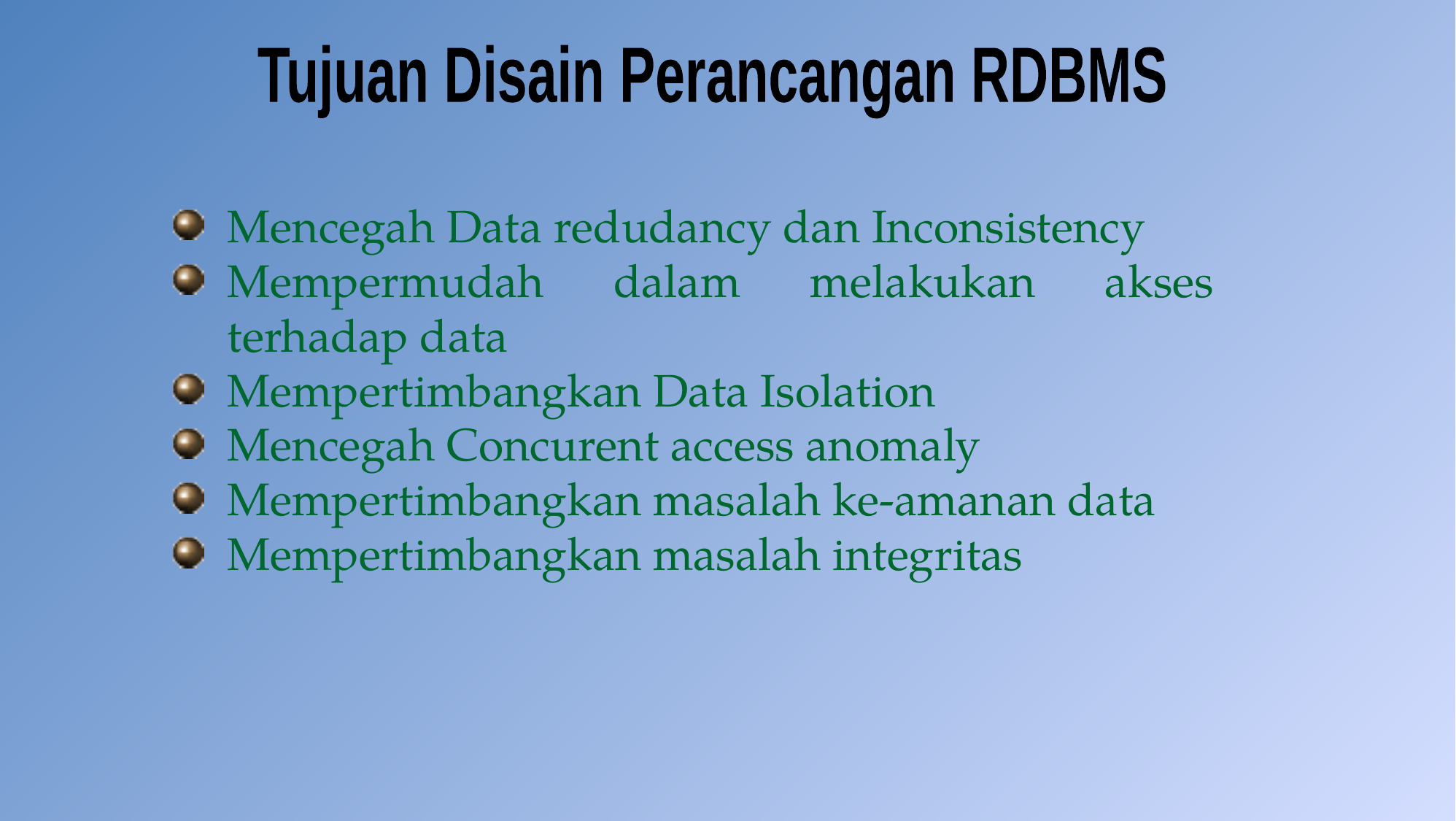

Tujuan Disain Perancangan RDBMS
Mencegah Data redudancy dan Inconsistency
Mempermudah dalam melakukan akses terhadap data
Mempertimbangkan Data Isolation
Mencegah Concurent access anomaly
Mempertimbangkan masalah ke-amanan data
Mempertimbangkan masalah integritas